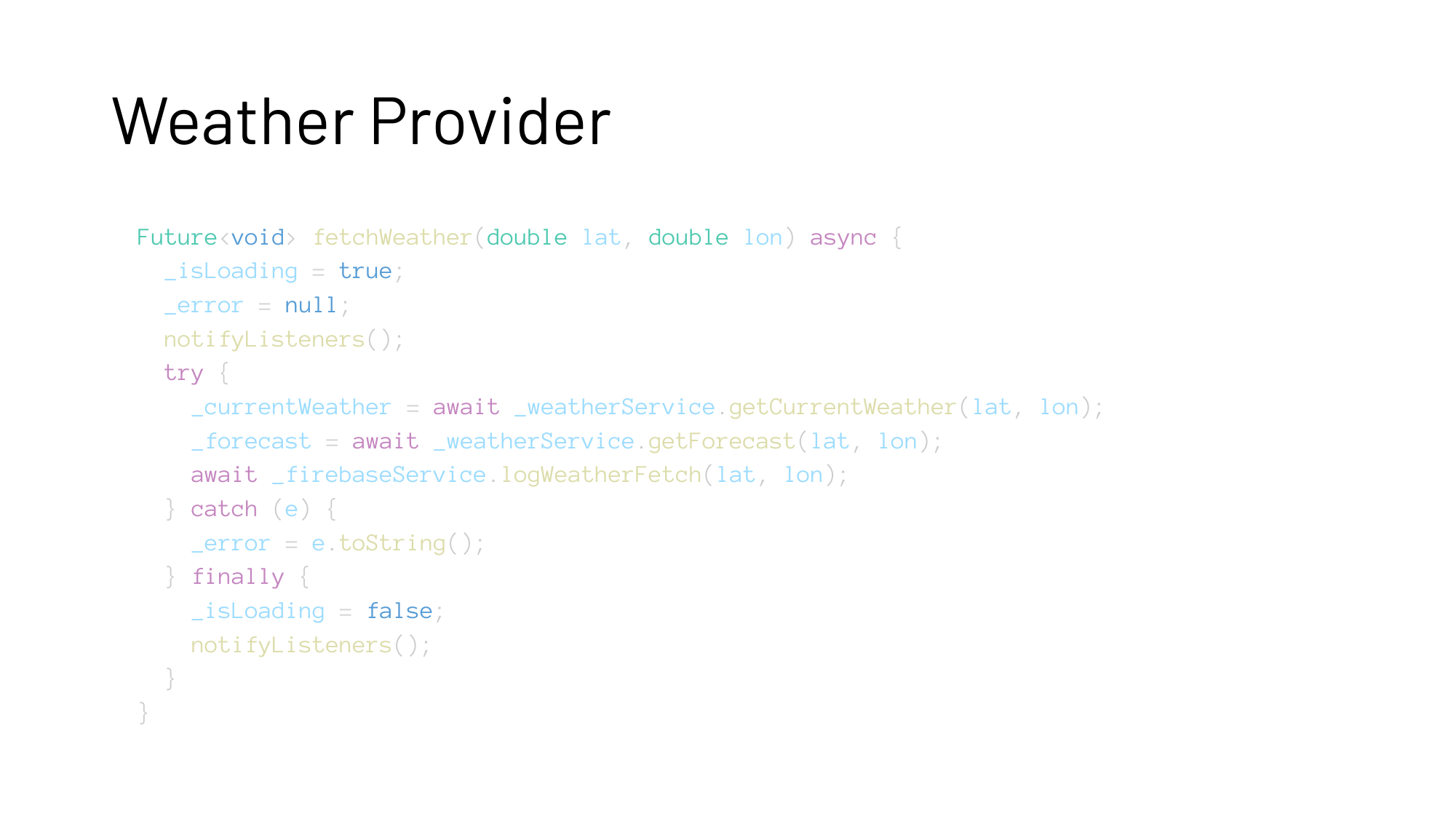

# Weather Provider
  Future<void> fetchWeather(double lat, double lon) async {
    _isLoading = true;
    _error = null;
    notifyListeners();
    try {
      _currentWeather = await _weatherService.getCurrentWeather(lat, lon);
      _forecast = await _weatherService.getForecast(lat, lon);
      await _firebaseService.logWeatherFetch(lat, lon);
    } catch (e) {
      _error = e.toString();
    } finally {
      _isLoading = false;
      notifyListeners();
    }
  }